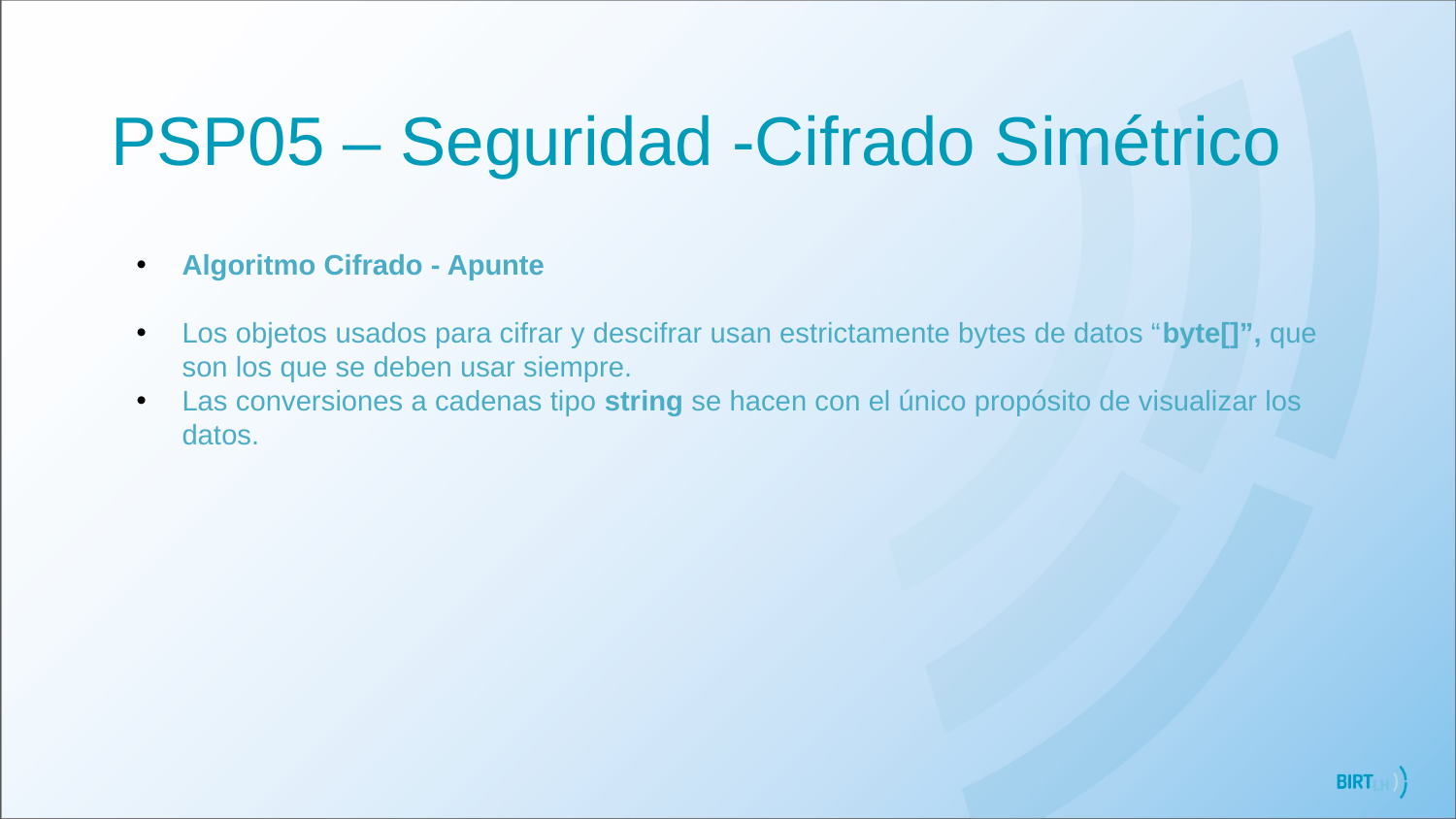

PSP05 – Seguridad -Cifrado Simétrico
Algoritmo Cifrado - Apunte

Los objetos usados para cifrar y descifrar usan estrictamente bytes de datos “byte[]”, que son los que se deben usar siempre.
Las conversiones a cadenas tipo string se hacen con el único propósito de visualizar los datos.